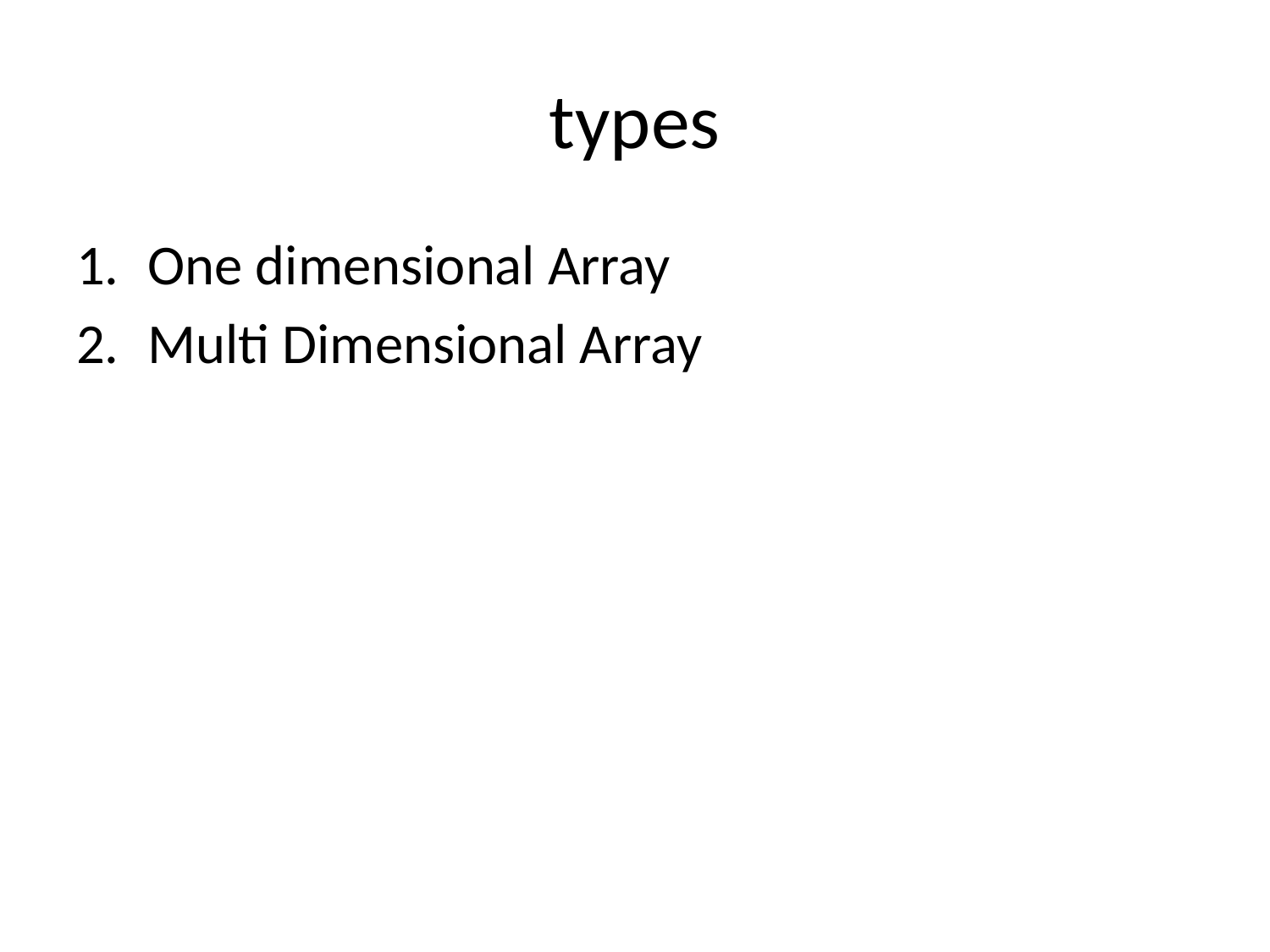

# types
One dimensional Array
Multi Dimensional Array